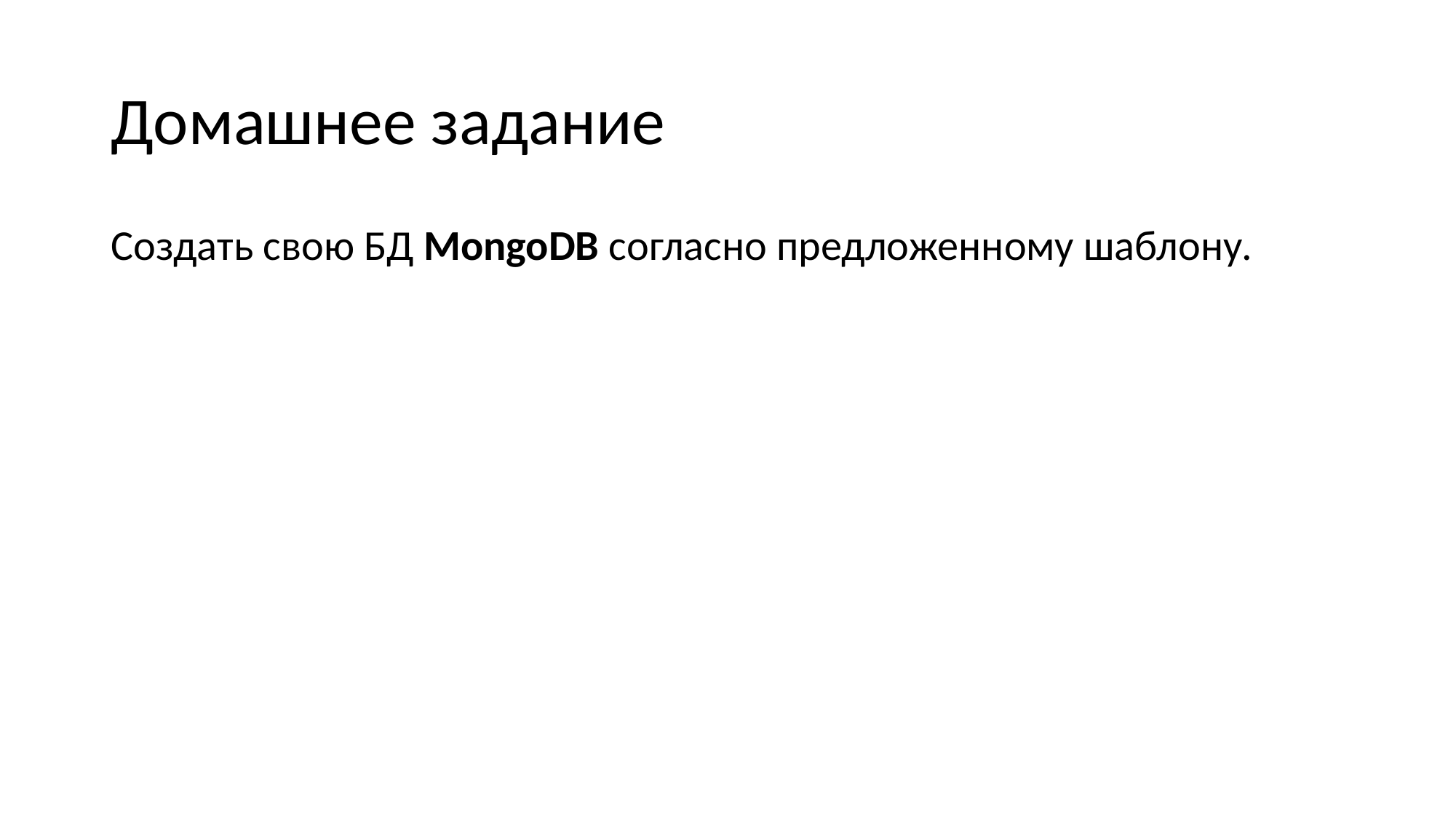

# Домашнее задание
Создать свою БД MongoDB согласно предложенному шаблону.